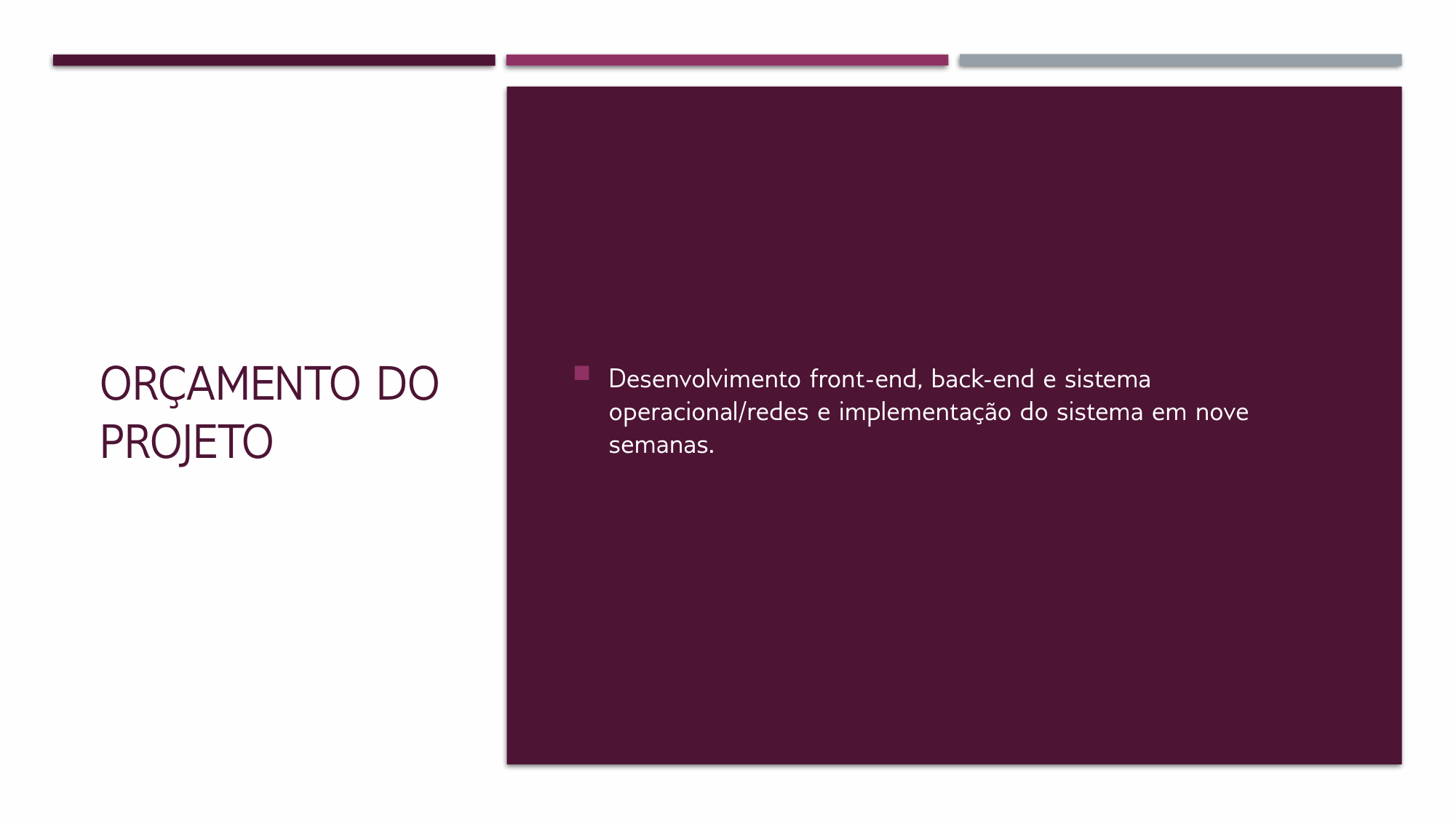

# ORÇAMENTO DO PROJETO
Desenvolvimento front-end, back-end e sistema operacional/redes e implementação do sistema em nove semanas.